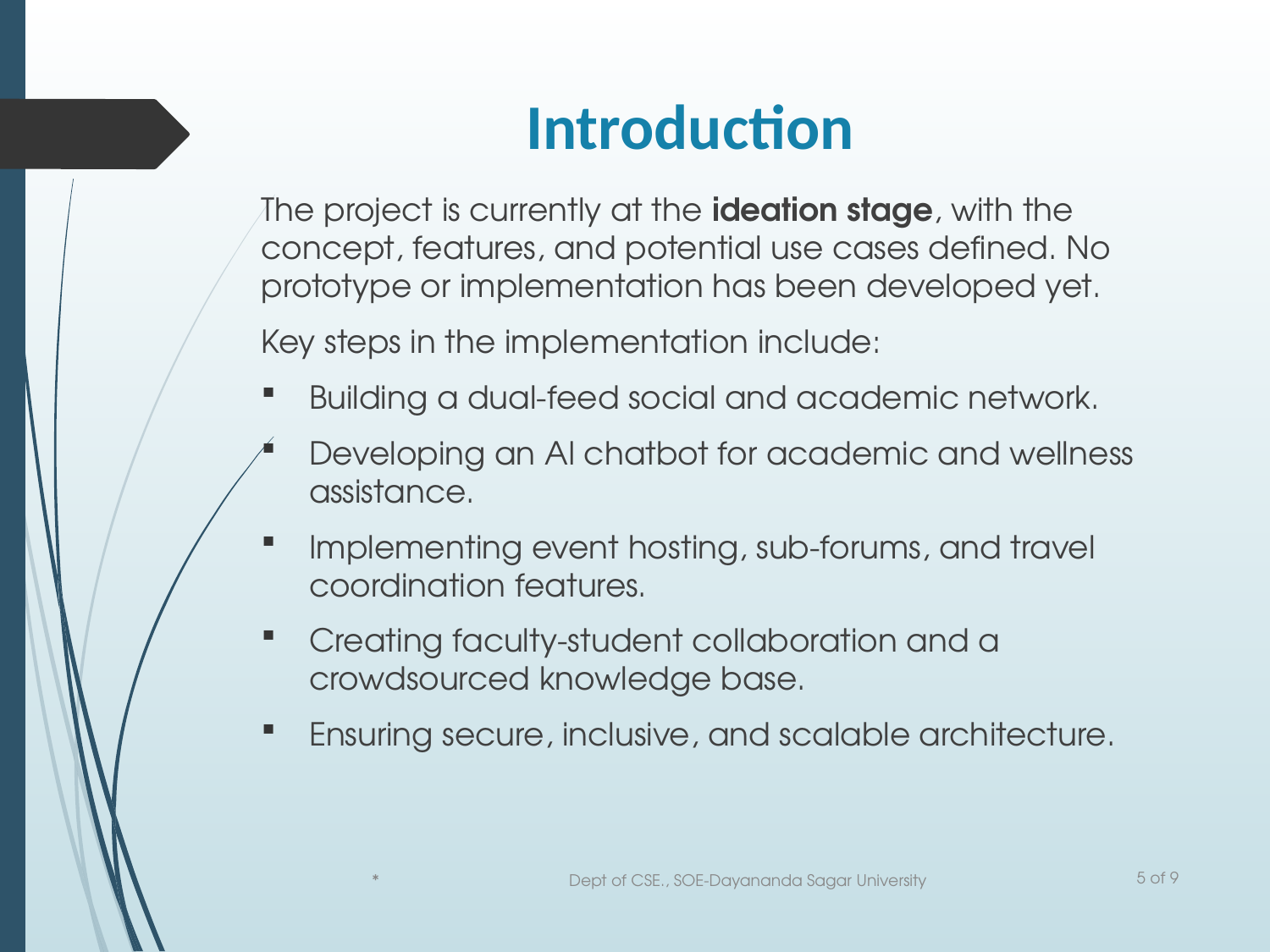

# Introduction
The project is currently at the ideation stage, with the concept, features, and potential use cases defined. No prototype or implementation has been developed yet.
Key steps in the implementation include:
Building a dual-feed social and academic network.
Developing an AI chatbot for academic and wellness assistance.
Implementing event hosting, sub-forums, and travel coordination features.
Creating faculty-student collaboration and a crowdsourced knowledge base.
Ensuring secure, inclusive, and scalable architecture.

5 of 9
*
Dept of CSE., SOE-Dayananda Sagar University